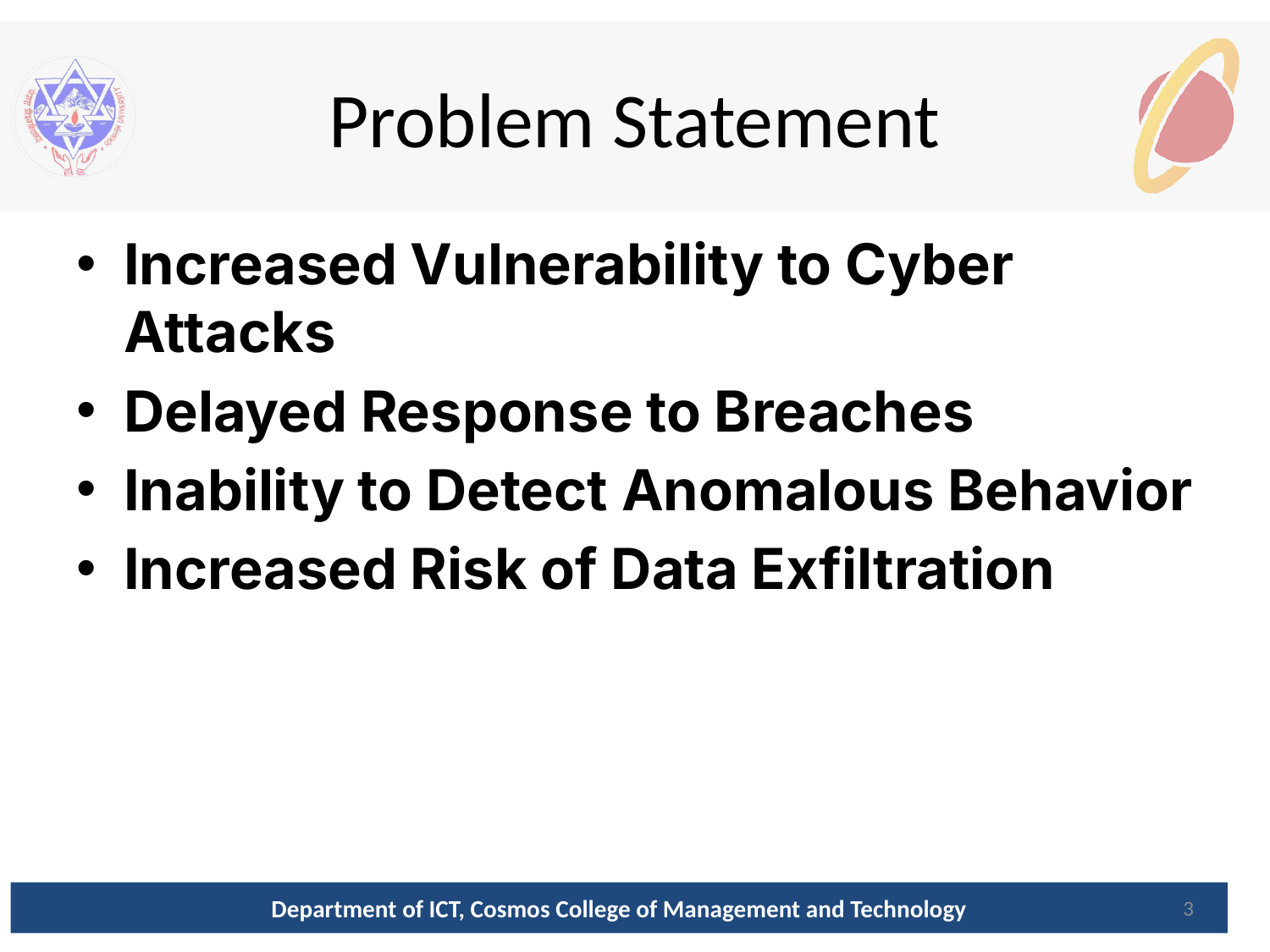

# Problem Statement
Increased Vulnerability to Cyber Attacks
Delayed Response to Breaches
Inability to Detect Anomalous Behavior
Increased Risk of Data Exfiltration

Department of ICT, Cosmos College of Management and Technology
3